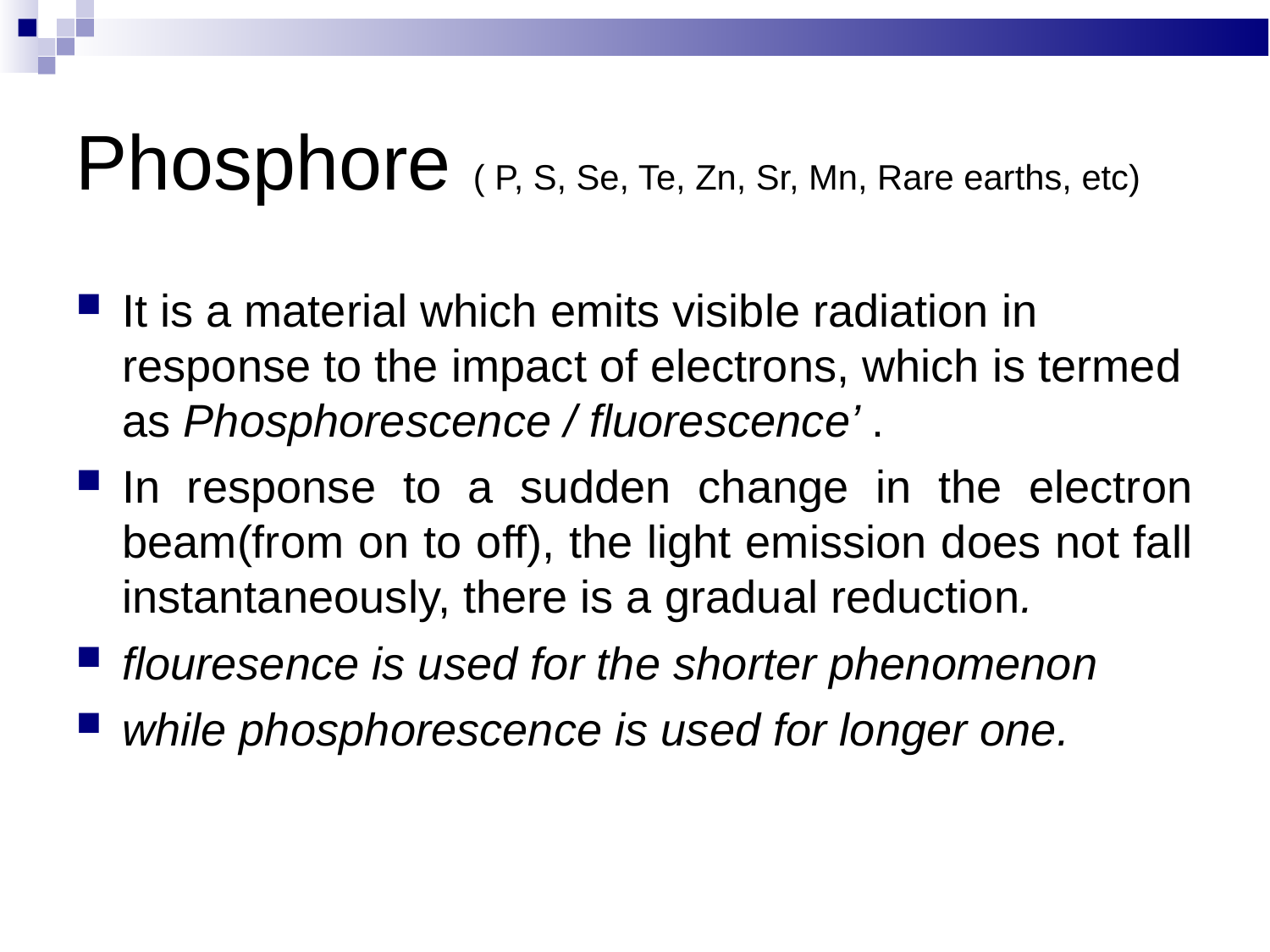

Phosphore ( P, S, Se, Te, Zn, Sr, Mn, Rare earths, etc)
It is a material which emits visible radiation in response to the impact of electrons, which is termed as Phosphorescence / fluorescence’ .
In response to a sudden change in the electron beam(from on to off), the light emission does not fall instantaneously, there is a gradual reduction.
flouresence is used for the shorter phenomenon
while phosphorescence is used for longer one.